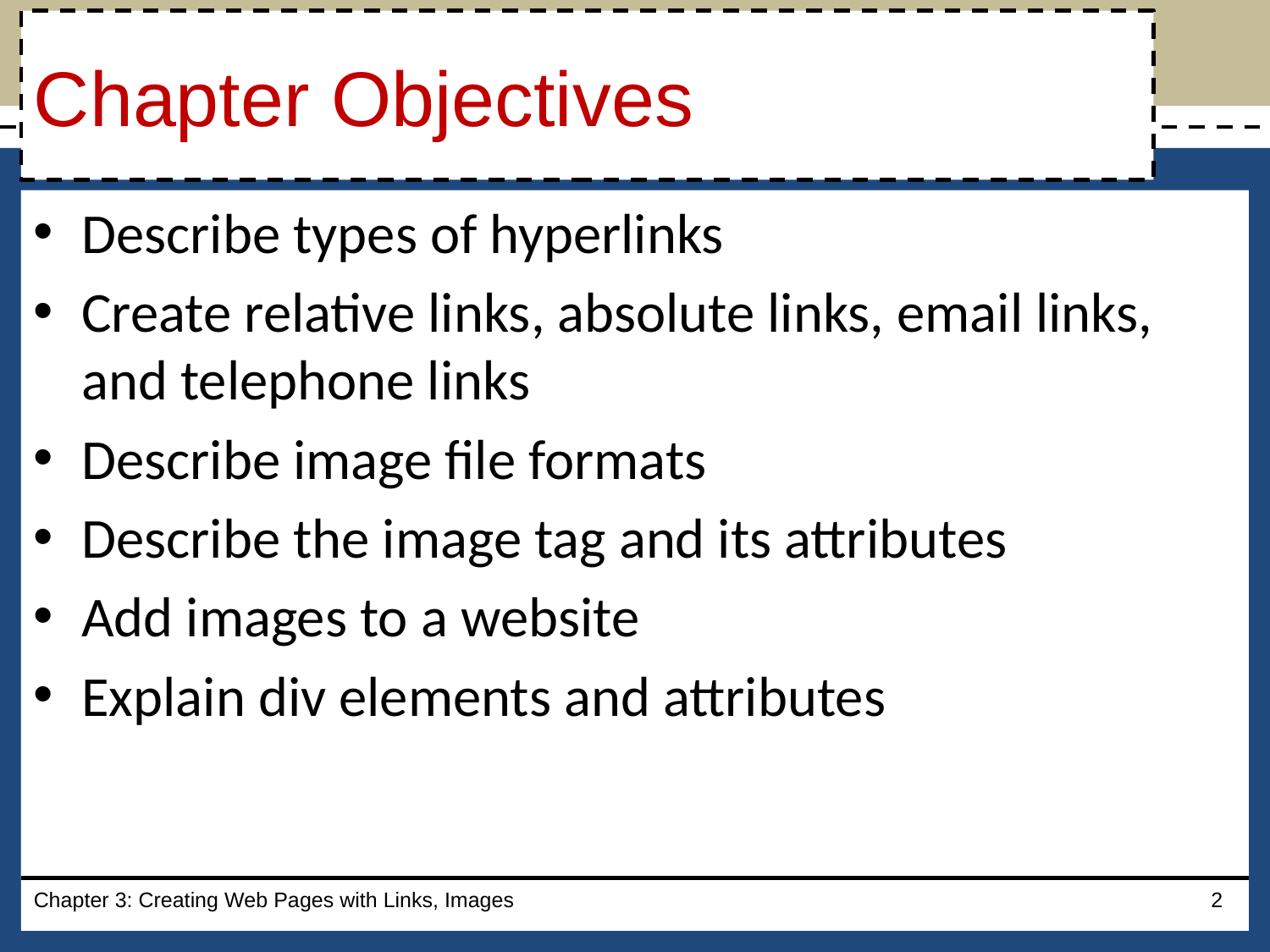

# Chapter Objectives
Describe types of hyperlinks
Create relative links, absolute links, email links, and telephone links
Describe image file formats
Describe the image tag and its attributes
Add images to a website
Explain div elements and attributes

Chapter 3: Creating Web Pages with Links, Images
2